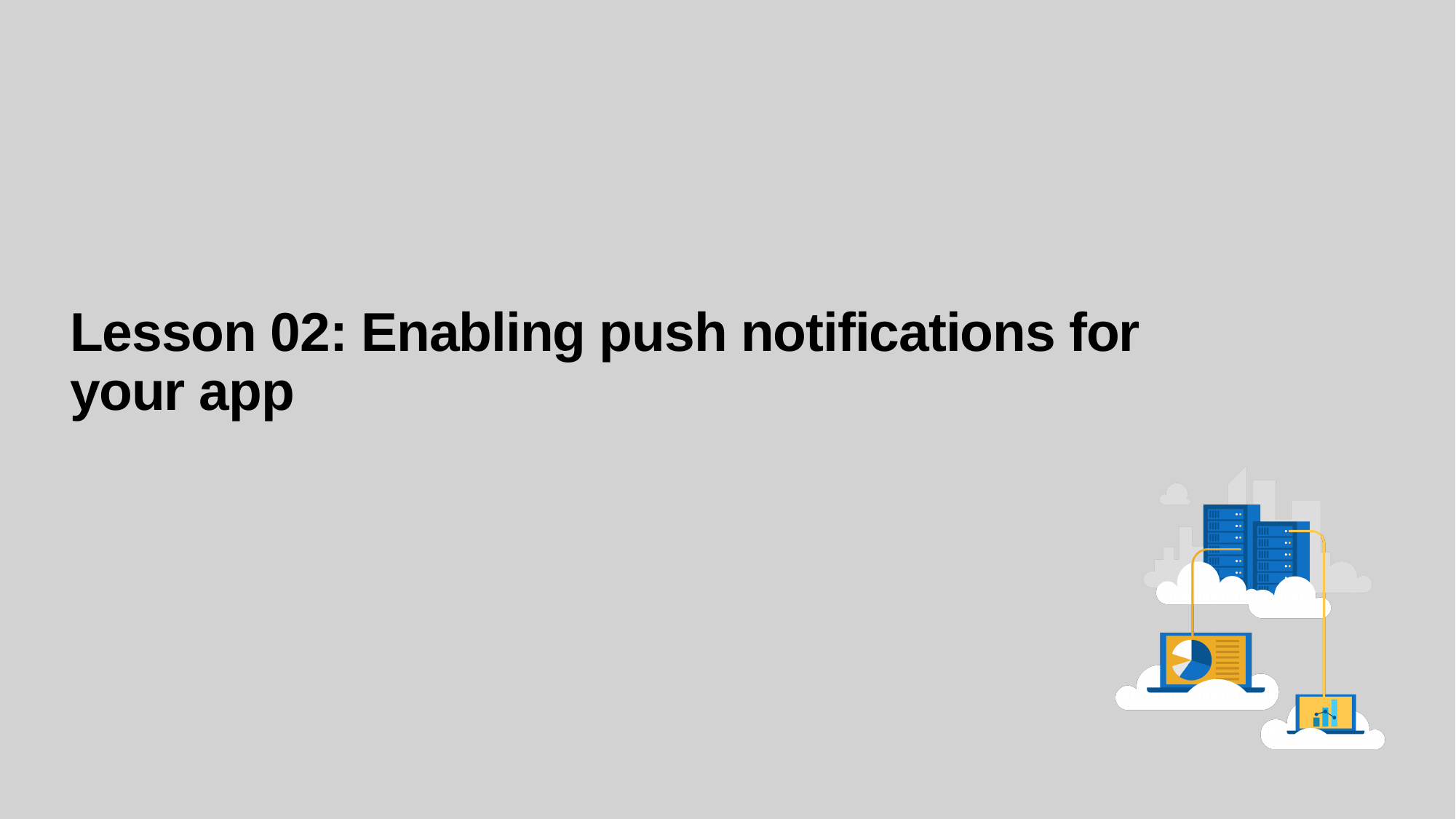

# Lesson 02: Enabling push notifications for your app